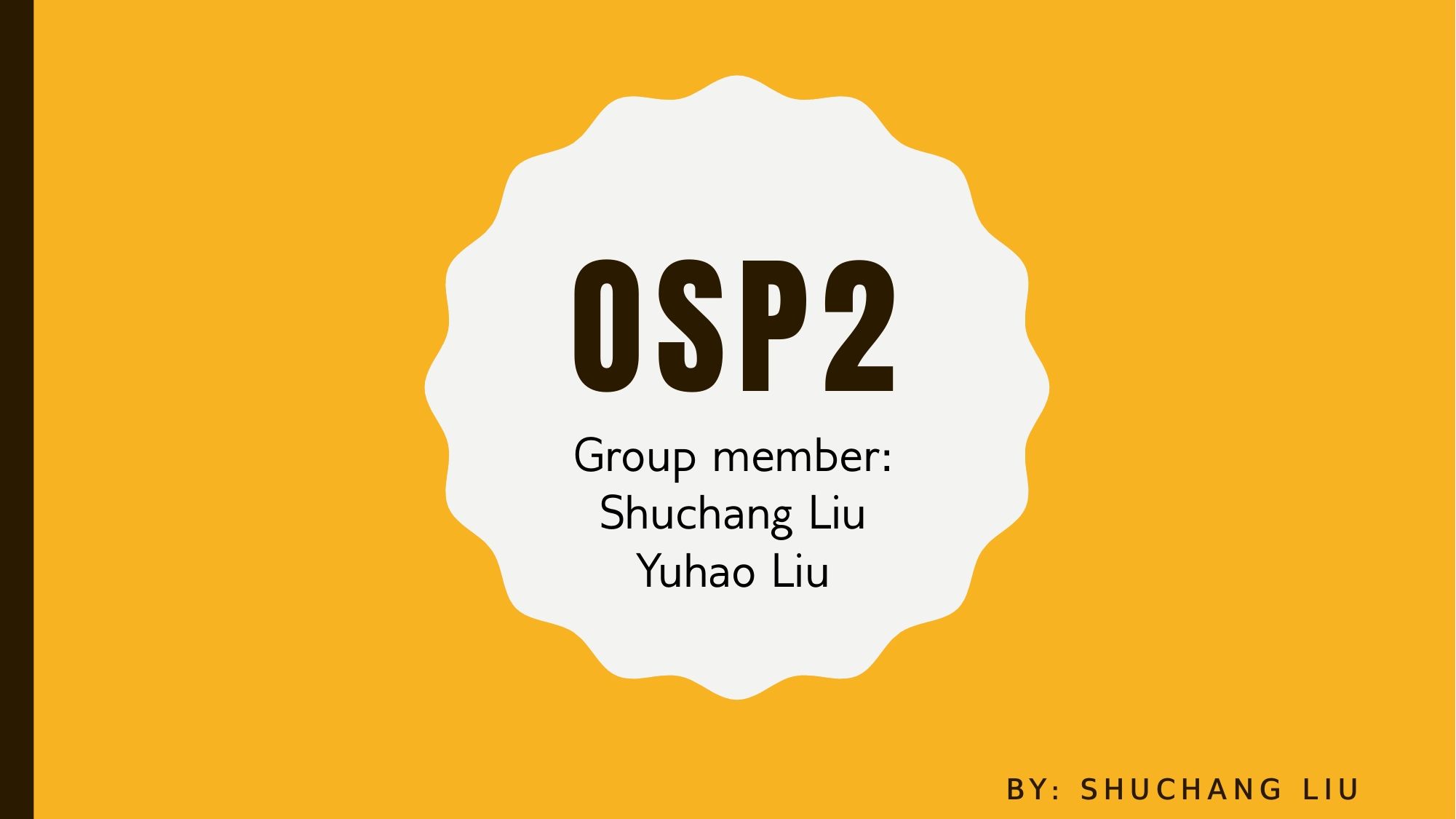

# OSP2
Group member:
Shuchang Liu
Yuhao Liu
By: Shuchang Liu